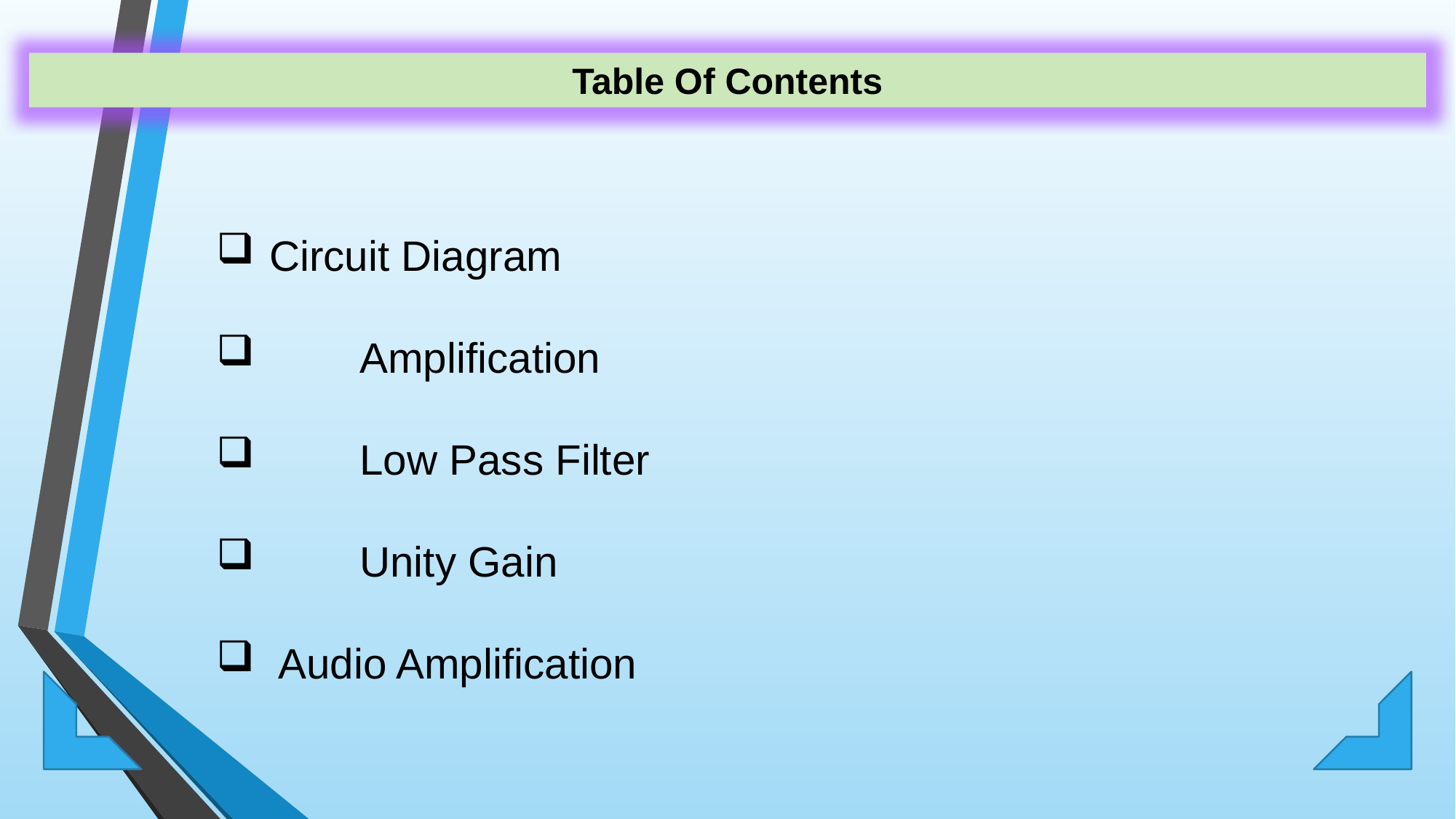

Table Of Contents
Table Of Contents
 Circuit Diagram
 	Amplification
 	Low Pass Filter
 	Unity Gain
  Audio Amplification